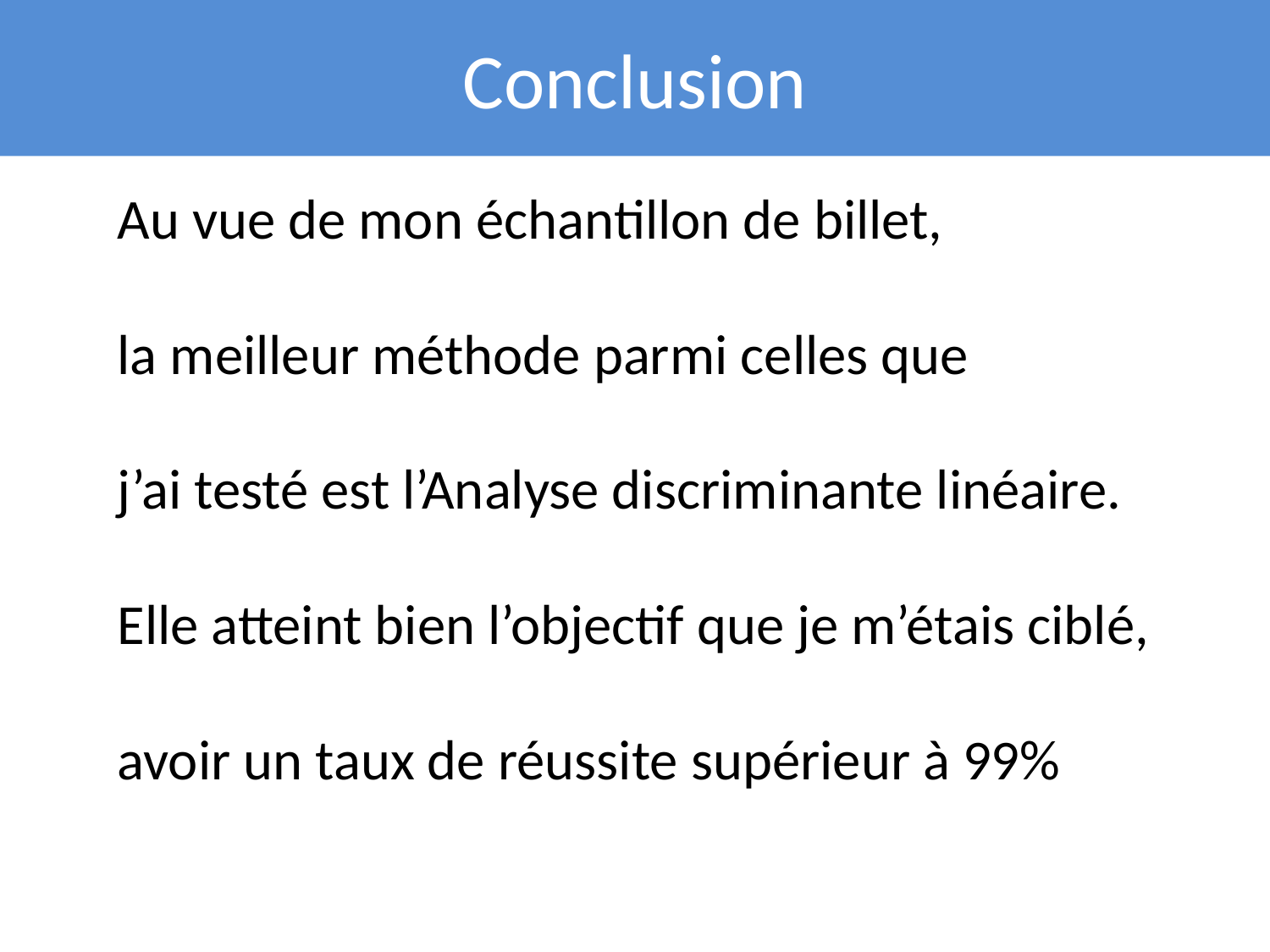

Conclusion
Au vue de mon échantillon de billet,

la meilleur méthode parmi celles que

j’ai testé est l’Analyse discriminante linéaire.

Elle atteint bien l’objectif que je m’étais ciblé,

avoir un taux de réussite supérieur à 99%